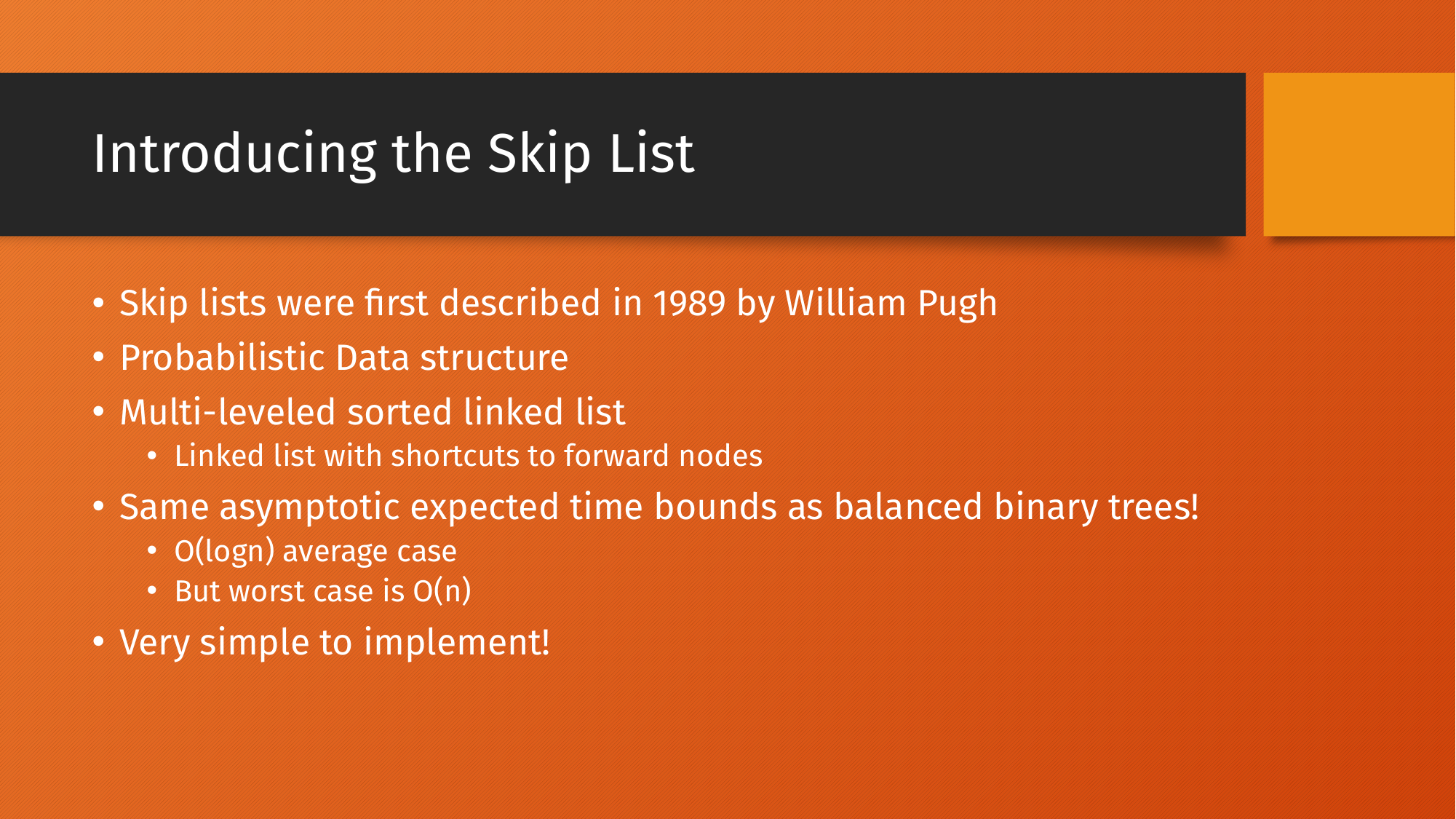

# Introducing the Skip List
Skip lists were first described in 1989 by William Pugh
Probabilistic Data structure
Multi-leveled sorted linked list
Linked list with shortcuts to forward nodes
Same asymptotic expected time bounds as balanced binary trees!
O(logn) average case
But worst case is O(n)
Very simple to implement!